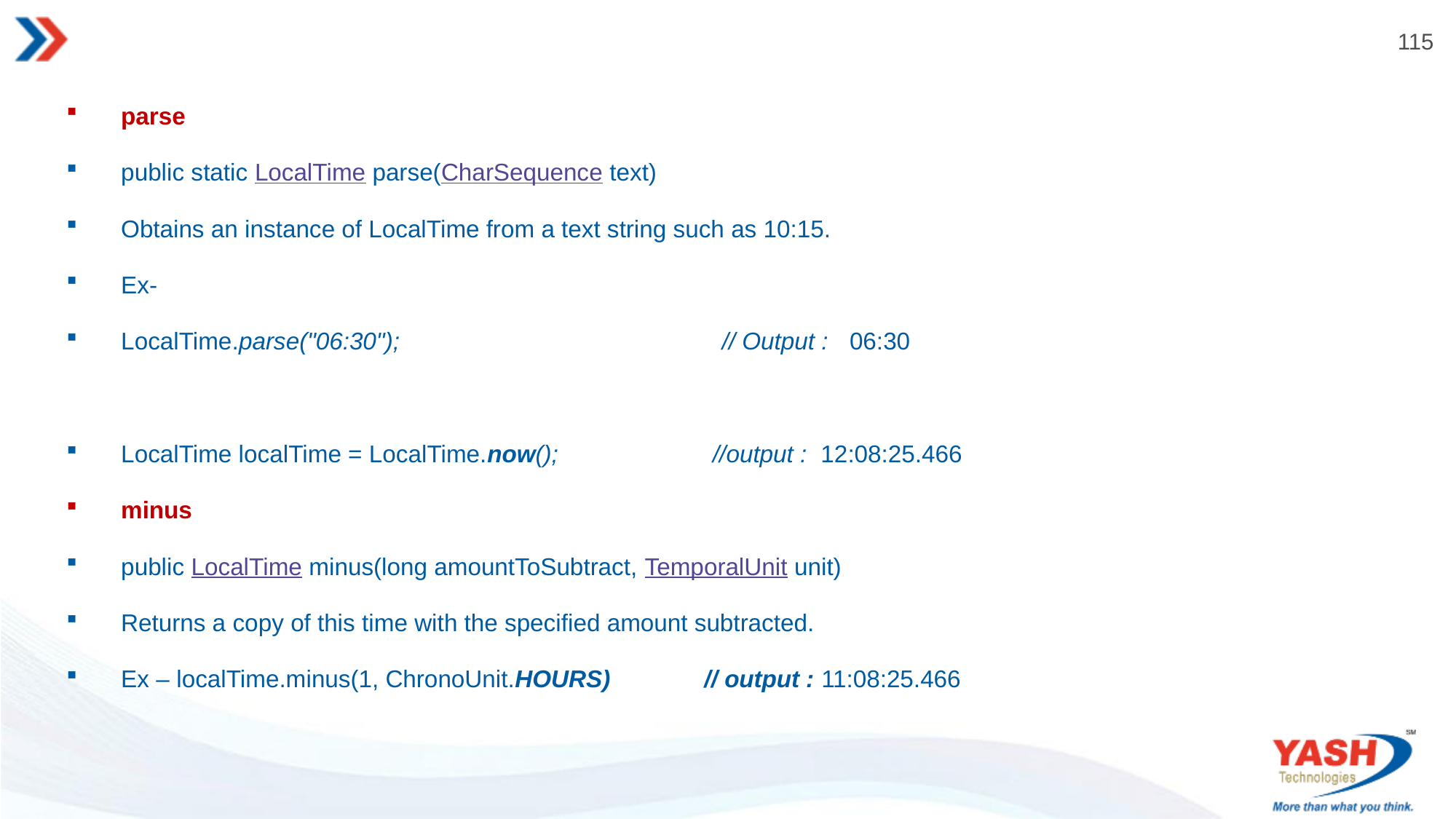

parse
public static LocalTime parse(CharSequence text)
Obtains an instance of LocalTime from a text string such as 10:15.
Ex-
LocalTime.parse("06:30");                                                // Output :   06:30

LocalTime localTime = LocalTime.now();                       //output :  12:08:25.466
minus
public LocalTime minus(long amountToSubtract, TemporalUnit unit)
Returns a copy of this time with the specified amount subtracted.
Ex – localTime.minus(1, ChronoUnit.HOURS)              // output : 11:08:25.466